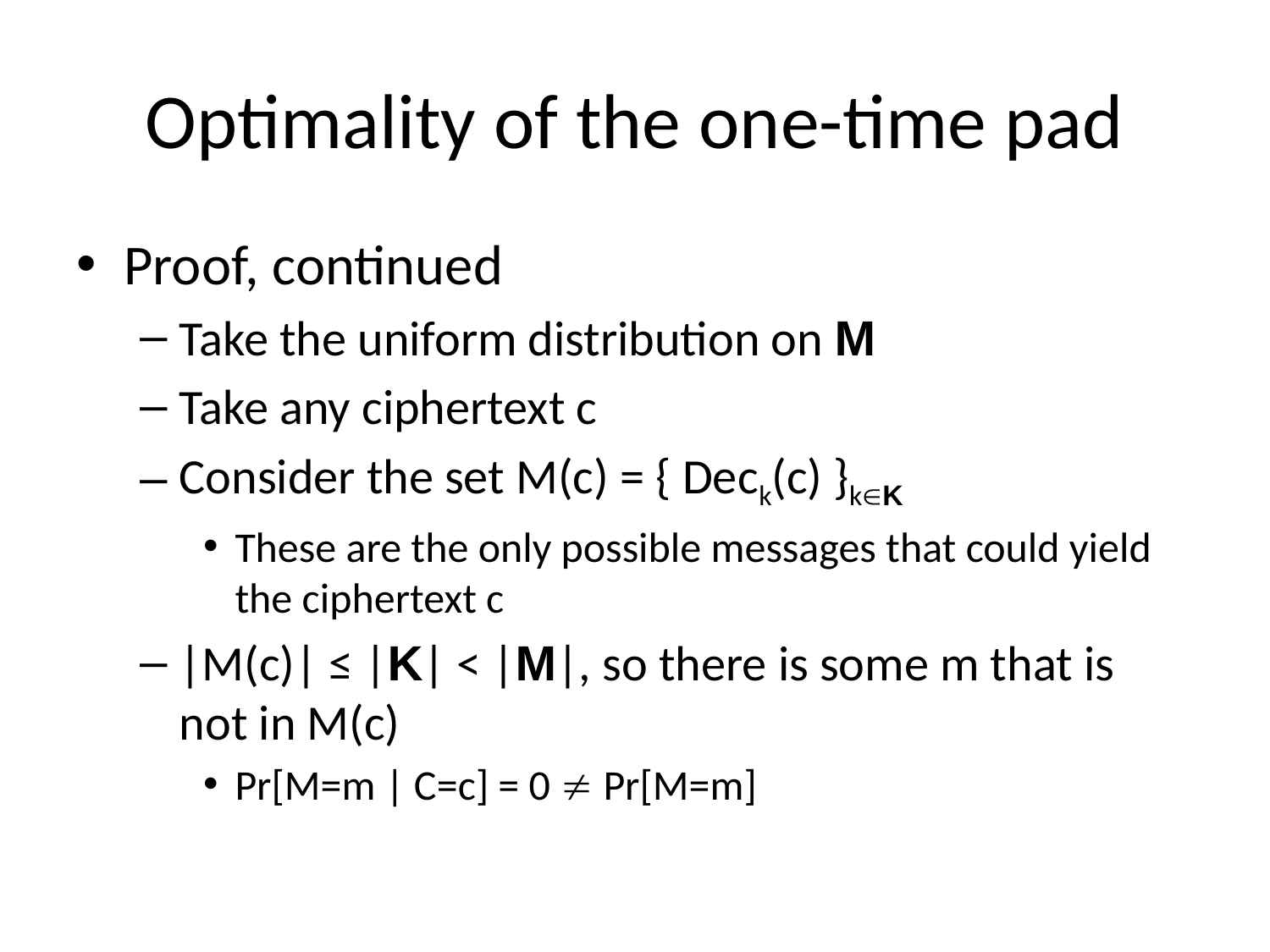

# Optimality of the one-time pad
Proof, continued
Take the uniform distribution on M
Take any ciphertext c
Consider the set M(c) = { Deck(c) }k∈K
These are the only possible messages that could yield the ciphertext c
|M(c)| ≤ |K| < |M|, so there is some m that is not in M(c)
Pr[M=m | C=c] = 0 ≠ Pr[M=m]